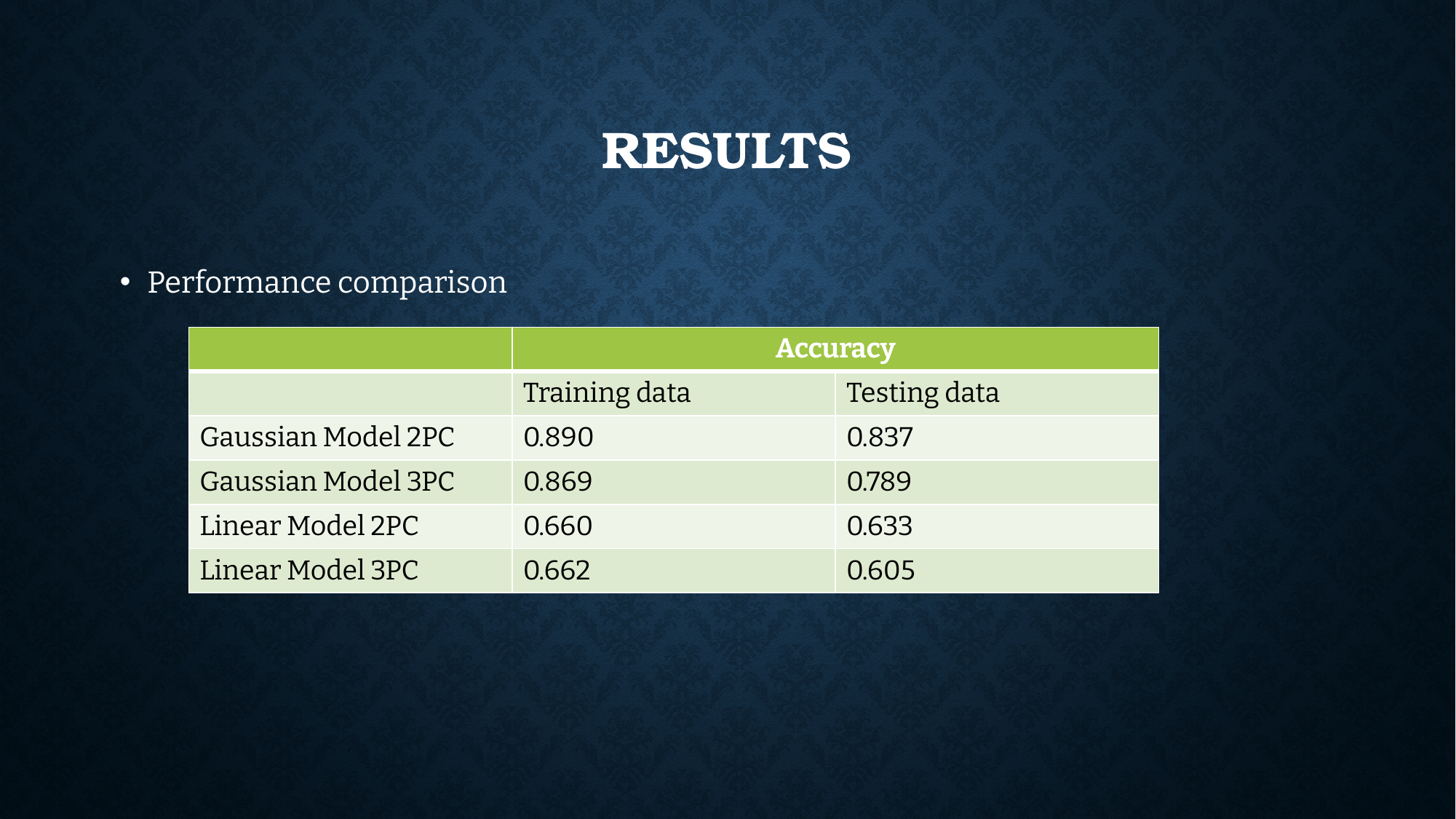

# Results
Performance comparison

|  | Accuracy |  |
| --- | --- | --- |
|  | Training data | Testing data |
| Gaussian Model 2PC | 0.890 | 0.837 |
| Gaussian Model 3PC | 0.869 | 0.789 |
| Linear Model 2PC | 0.660 | 0.633 |
| Linear Model 3PC | 0.662 | 0.605 |